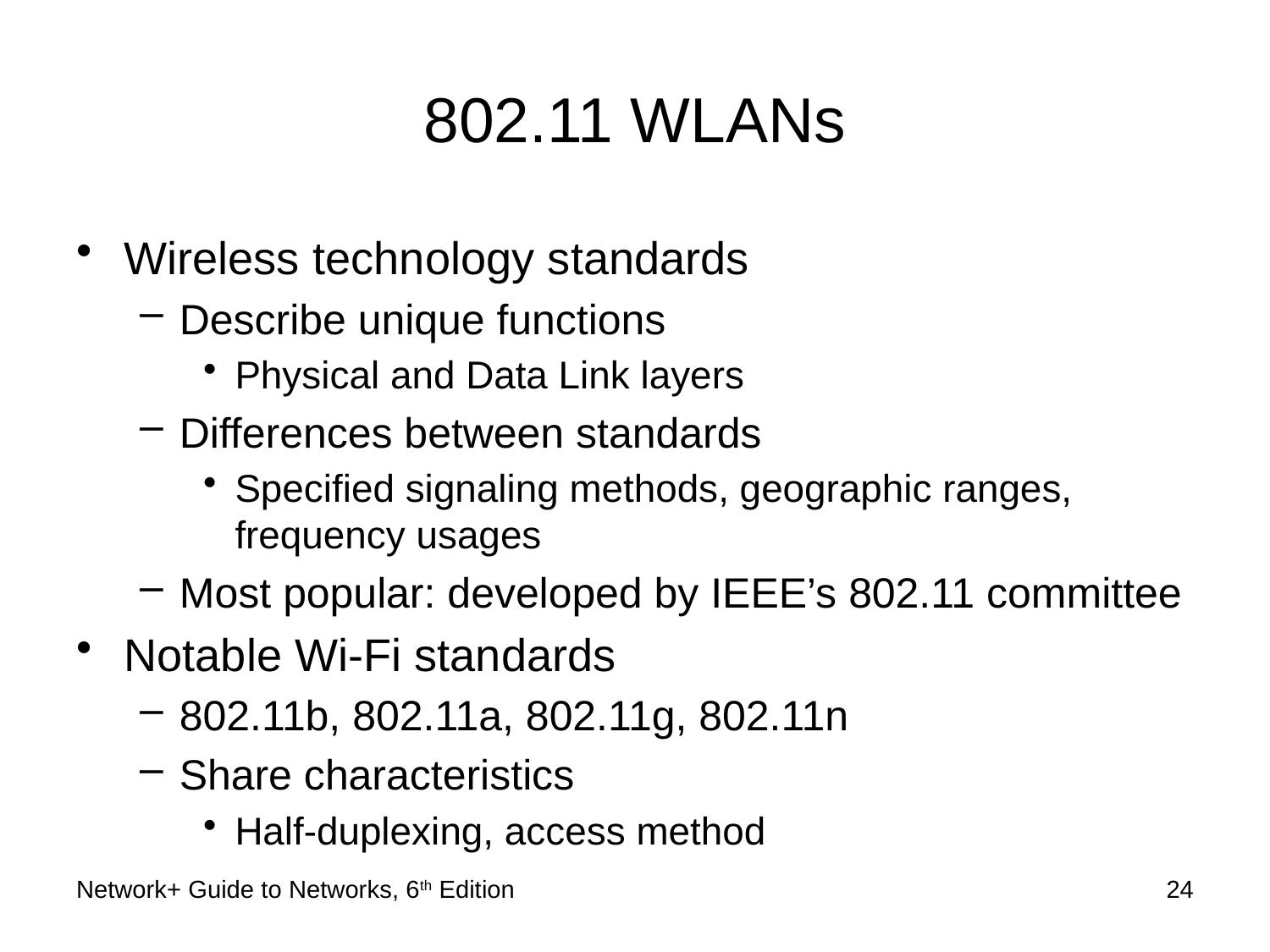

# 802.11 WLANs
Wireless technology standards
Describe unique functions
Physical and Data Link layers
Differences between standards
Specified signaling methods, geographic ranges, frequency usages
Most popular: developed by IEEE’s 802.11 committee
Notable Wi-Fi standards
802.11b, 802.11a, 802.11g, 802.11n
Share characteristics
Half-duplexing, access method
Network+ Guide to Networks, 6th Edition
24